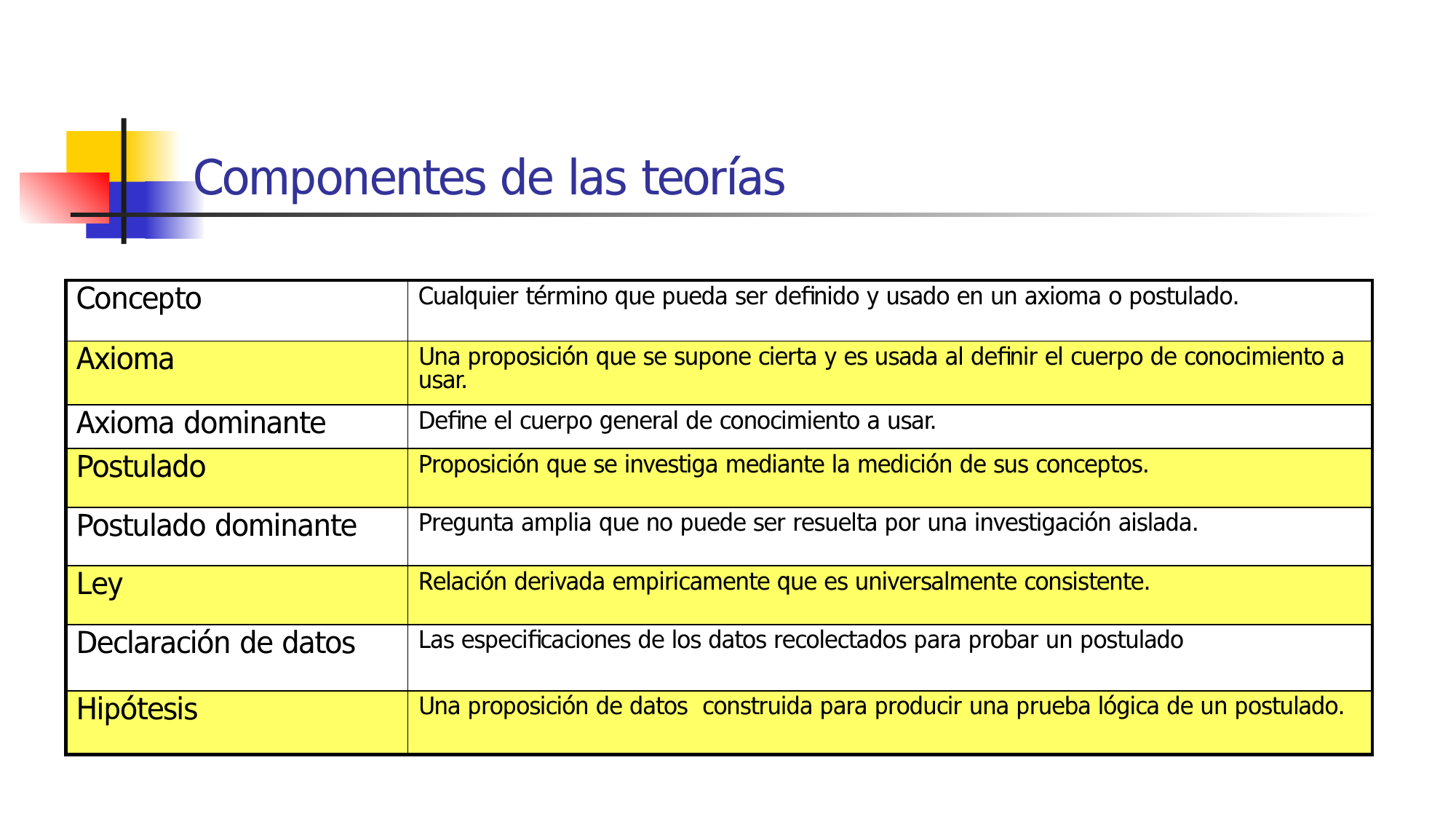

# Componentes de las teorías
| Concepto | Cualquier término que pueda ser definido y usado en un axioma o postulado. |
| --- | --- |
| Axioma | Una proposición que se supone cierta y es usada al definir el cuerpo de conocimiento a usar. |
| Axioma dominante | Define el cuerpo general de conocimiento a usar. |
| Postulado | Proposición que se investiga mediante la medición de sus conceptos. |
| Postulado dominante | Pregunta amplia que no puede ser resuelta por una investigación aislada. |
| Ley | Relación derivada empiricamente que es universalmente consistente. |
| Declaración de datos | Las especificaciones de los datos recolectados para probar un postulado |
| Hipótesis | Una proposición de datos construida para producir una prueba lógica de un postulado. |